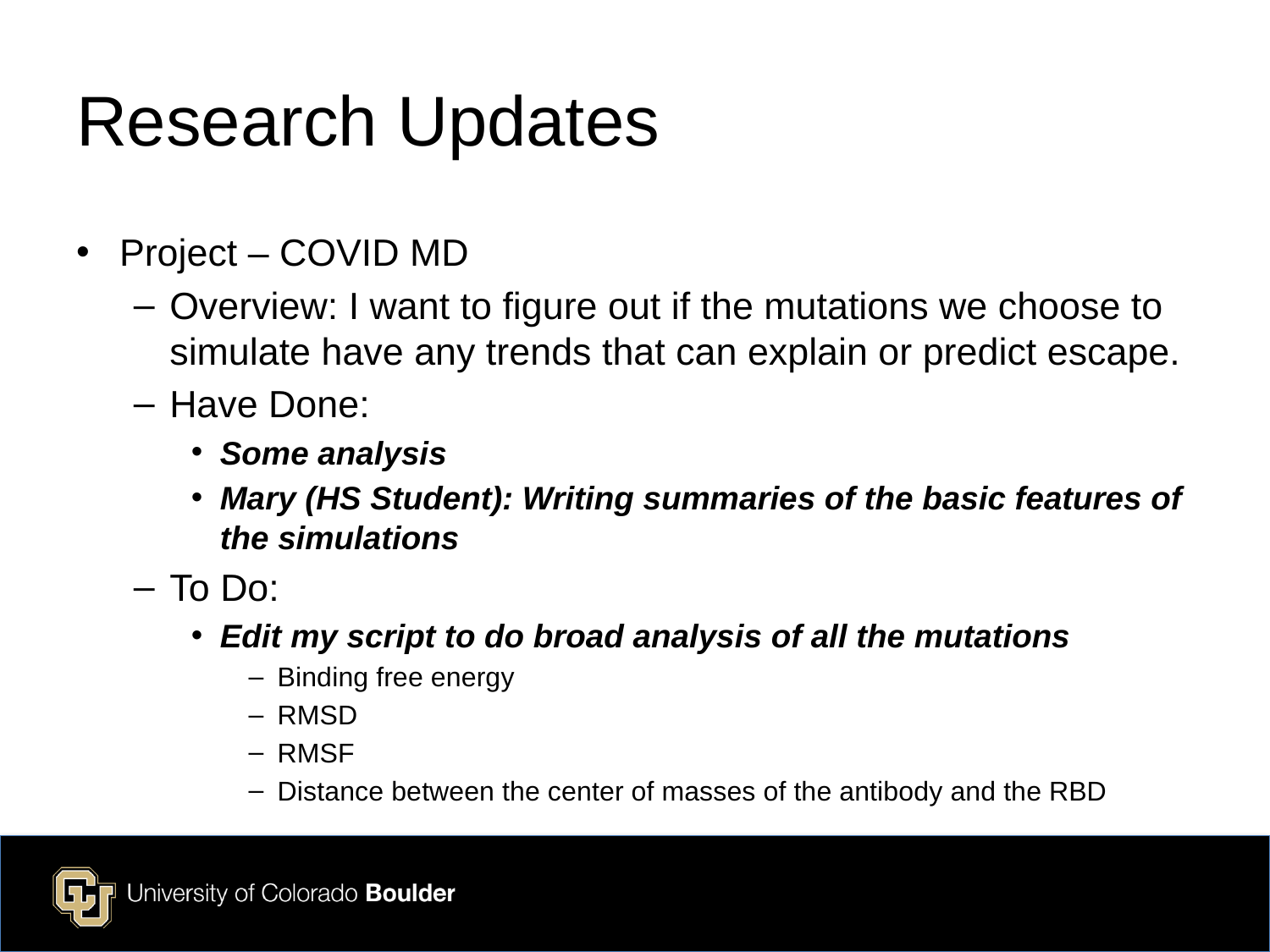

# Research Updates
Project – COVID MD
Overview: I want to figure out if the mutations we choose to simulate have any trends that can explain or predict escape.
Have Done:
Some analysis
Mary (HS Student): Writing summaries of the basic features of the simulations
To Do:
Edit my script to do broad analysis of all the mutations
Binding free energy
RMSD
RMSF
Distance between the center of masses of the antibody and the RBD